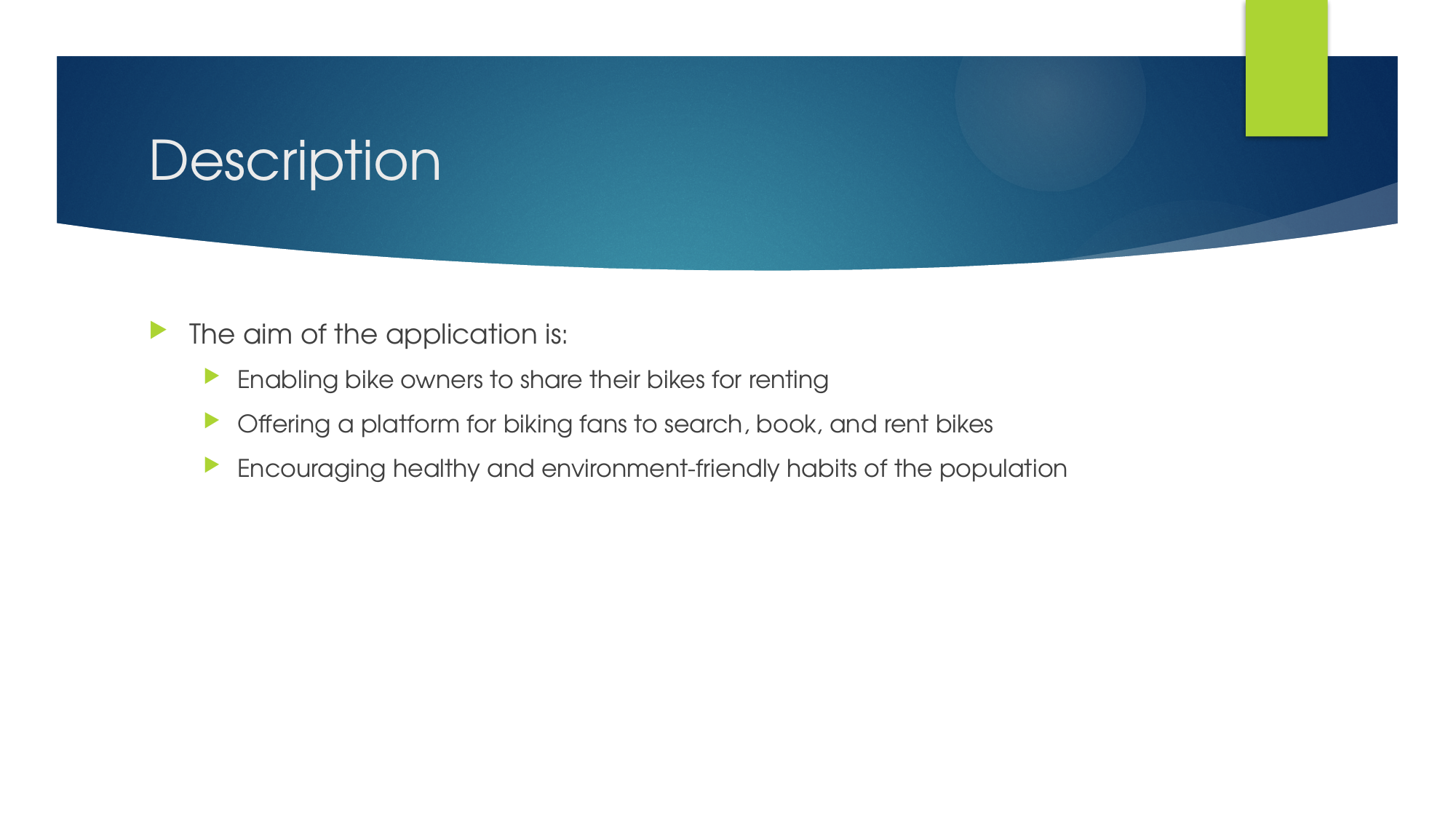

# Description
The aim of the application is:
Enabling bike owners to share their bikes for renting
Offering a platform for biking fans to search, book, and rent bikes
Encouraging healthy and environment-friendly habits of the population